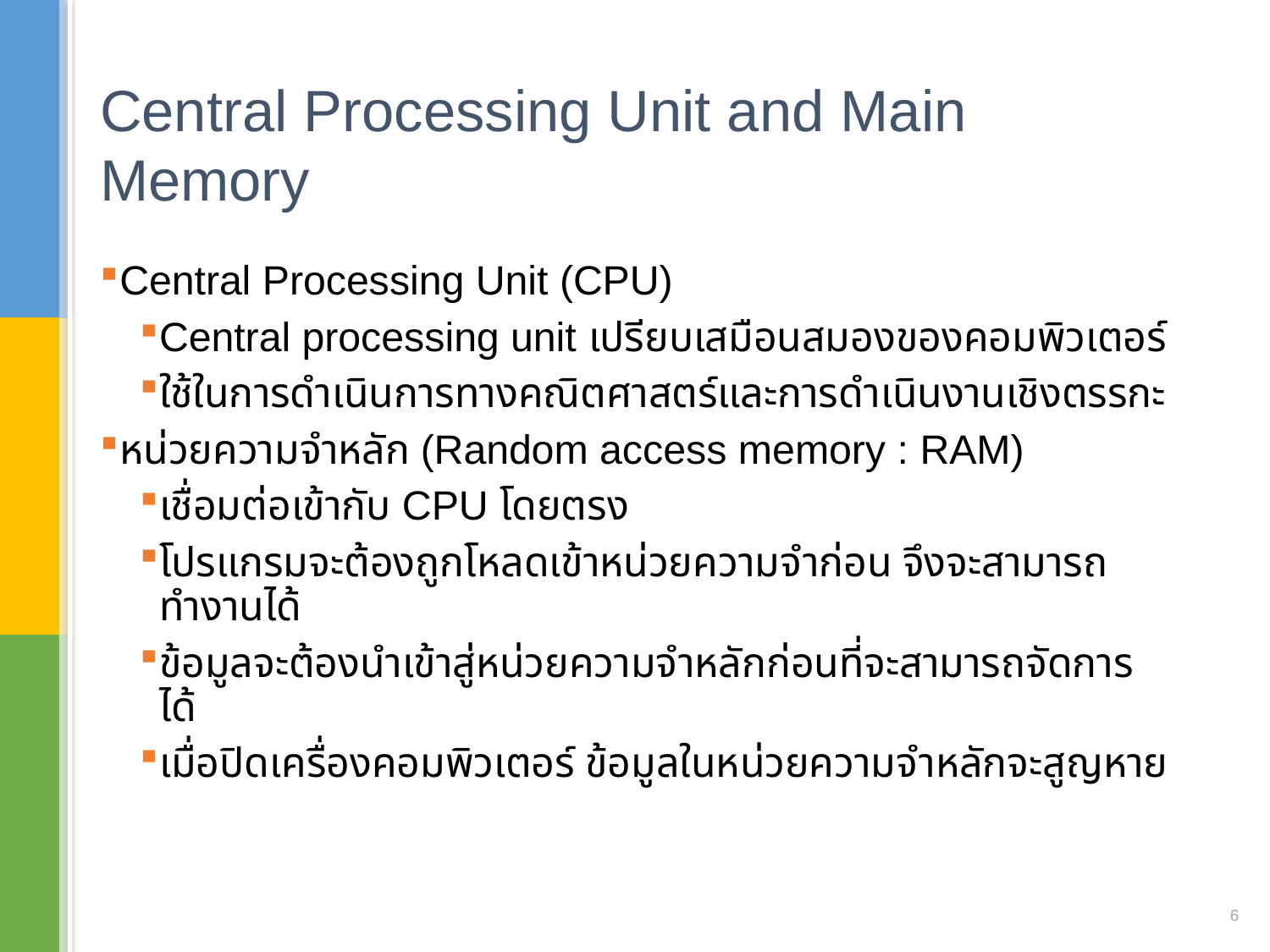

# Central Processing Unit and Main Memory
Central Processing Unit (CPU)
Central processing unit เปรียบเสมือนสมองของคอมพิวเตอร์
ใช้ในการดำเนินการทางคณิตศาสตร์และการดำเนินงานเชิงตรรกะ
หน่วยความจำหลัก (Random access memory : RAM)
เชื่อมต่อเข้ากับ CPU โดยตรง
โปรแกรมจะต้องถูกโหลดเข้าหน่วยความจำก่อน จึงจะสามารถทำงานได้
ข้อมูลจะต้องนำเข้าสู่หน่วยความจำหลักก่อนที่จะสามารถจัดการได้
เมื่อปิดเครื่องคอมพิวเตอร์ ข้อมูลในหน่วยความจำหลักจะสูญหาย
6